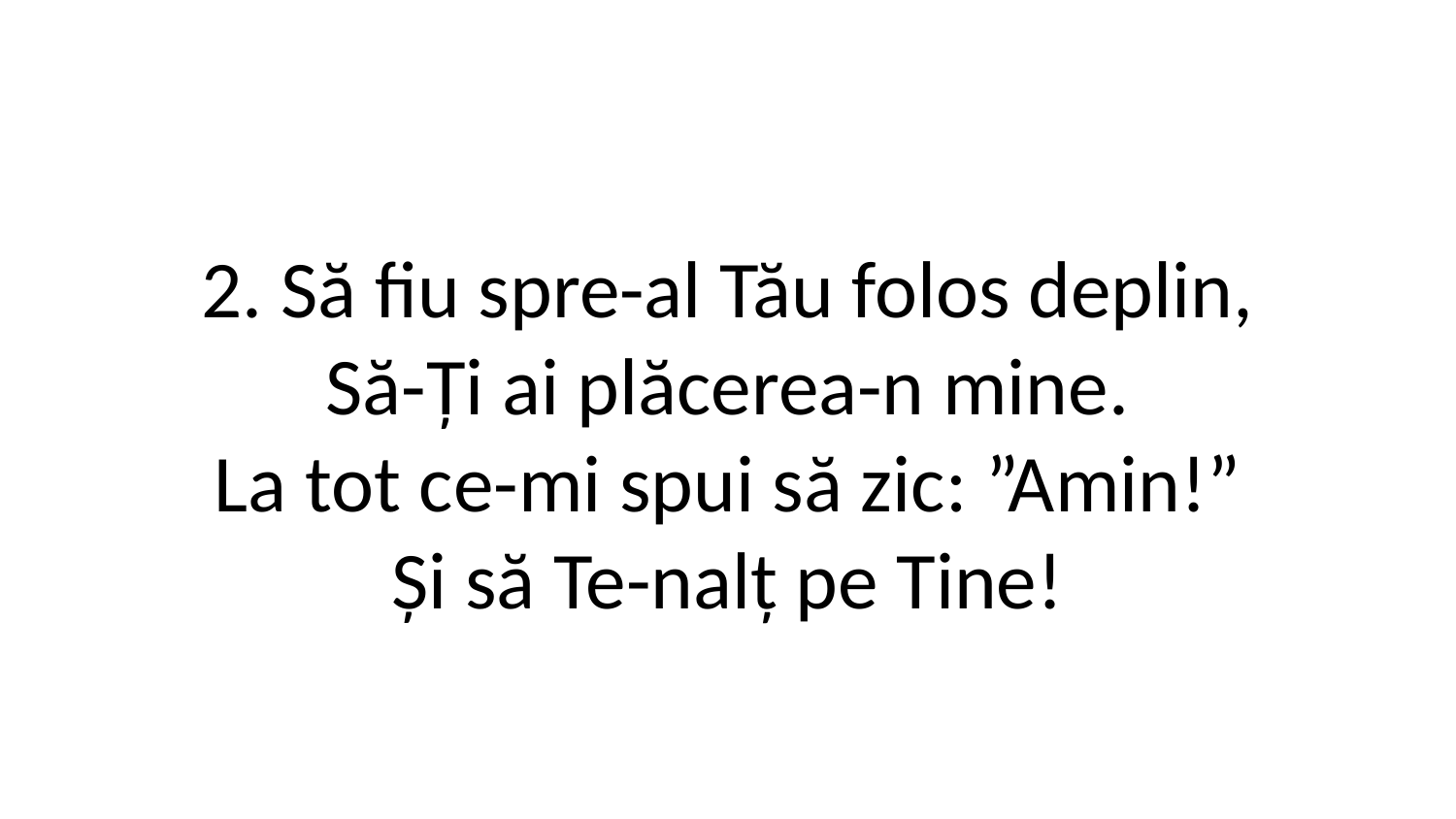

2. Să fiu spre-al Tău folos deplin,
Să-Ți ai plăcerea-n mine.
La tot ce-mi spui să zic: ”Amin!”
Și să Te-nalț pe Tine!